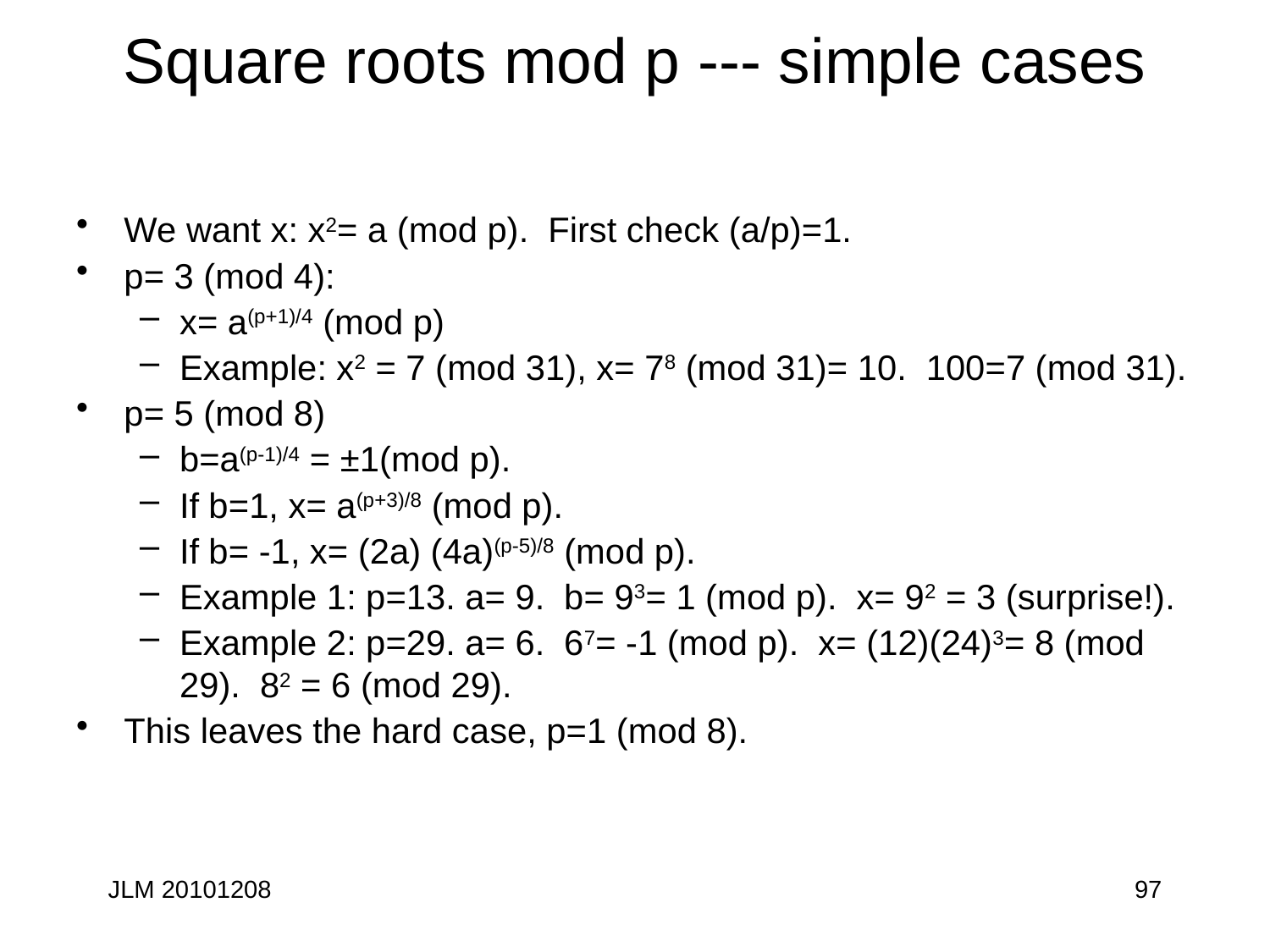

# Square roots mod p --- simple cases
We want x: x2= a (mod p).  First check (a/p)=1.
p= 3 (mod 4):
x= a(p+1)/4 (mod p)
Example: x2 = 7 (mod 31), x= 78 (mod 31)= 10.  100=7 (mod 31).
p= 5 (mod 8)
b=a(p-1)/4 = ±1(mod p).
If b=1, x= a(p+3)/8 (mod p).
If b= -1, x= (2a) (4a)(p-5)/8 (mod p).
Example 1: p=13. a= 9.  b= 93= 1 (mod p).  x= 92 = 3 (surprise!).
Example 2: p=29. a= 6.  67= -1 (mod p).  x= (12)(24)3= 8 (mod 29).  82 = 6 (mod 29).
This leaves the hard case, p=1 (mod 8).

JLM 20101208
97